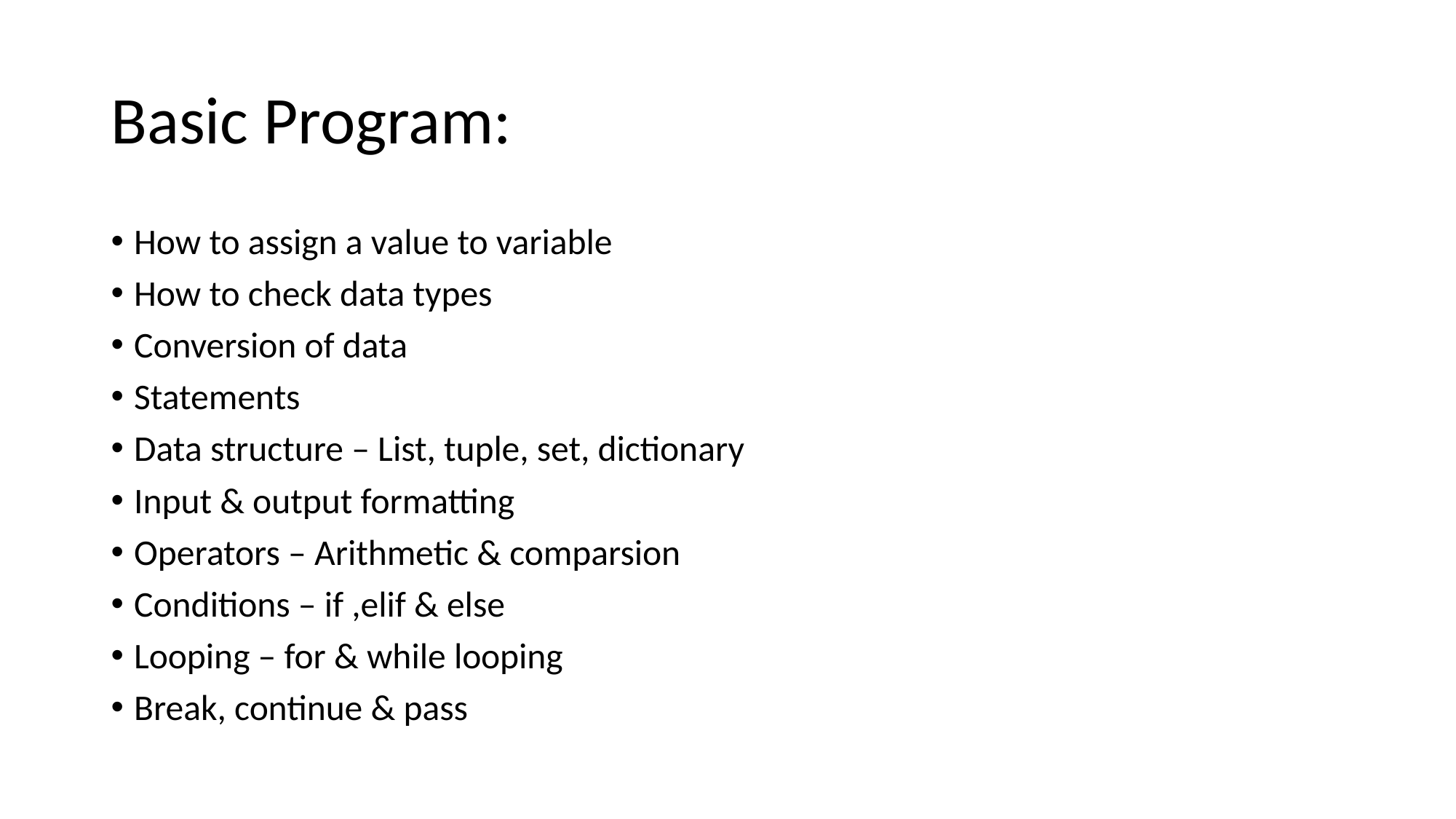

Basic Program:
How to assign a value to variable
How to check data types
Conversion of data
Statements
Data structure – List, tuple, set, dictionary
Input & output formatting
Operators – Arithmetic & comparsion
Conditions – if ,elif & else
Looping – for & while looping
Break, continue & pass